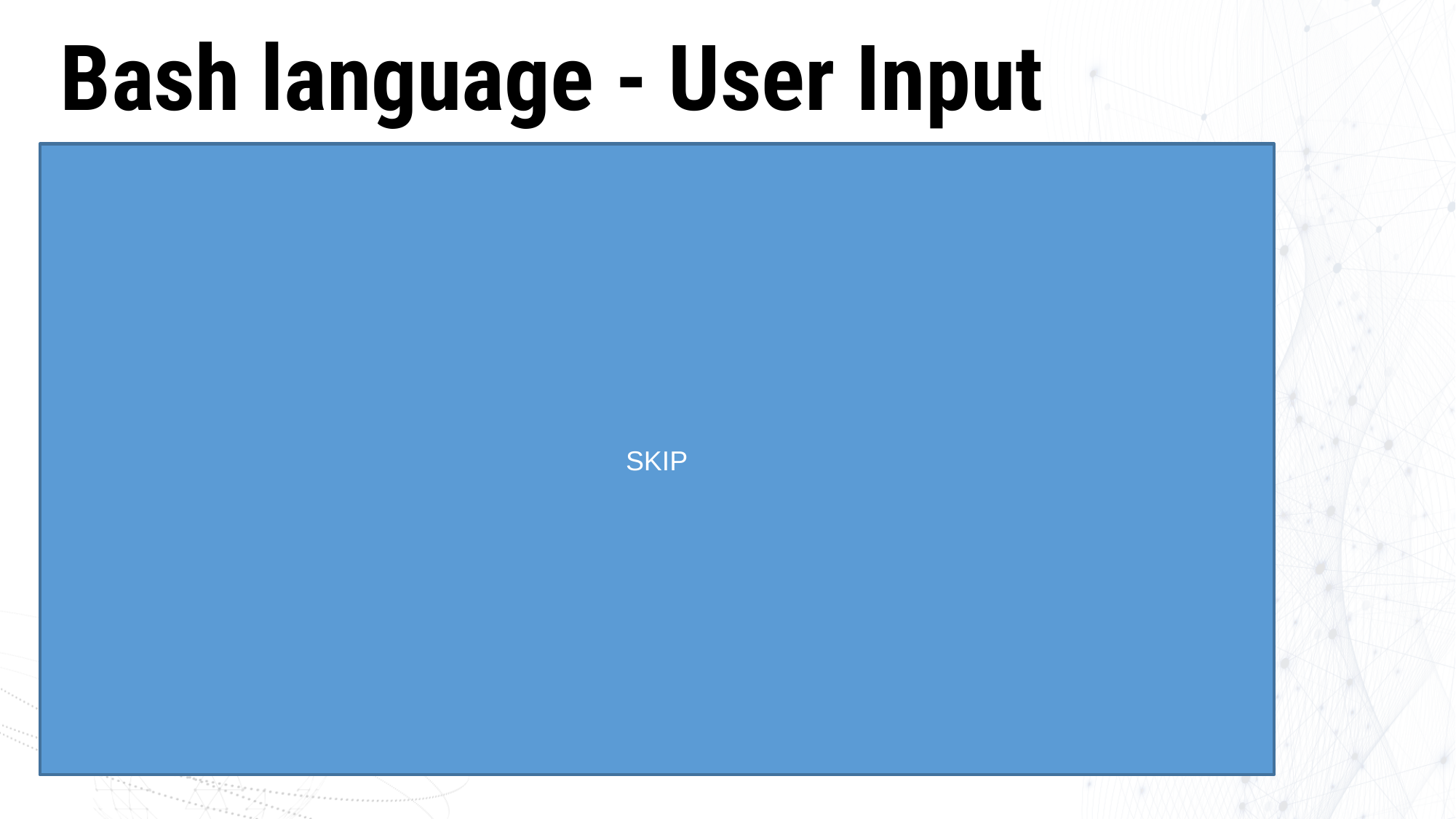

# Bash language - User Input
SKIP
Format:
read answer: reads a line from standard input and assigns it to the variable answer
Ex:
$ echo "Please type your string:"; read var; echo "Your string is: $var"
Please type your string:
Good morning!
Your string is: Good morning!